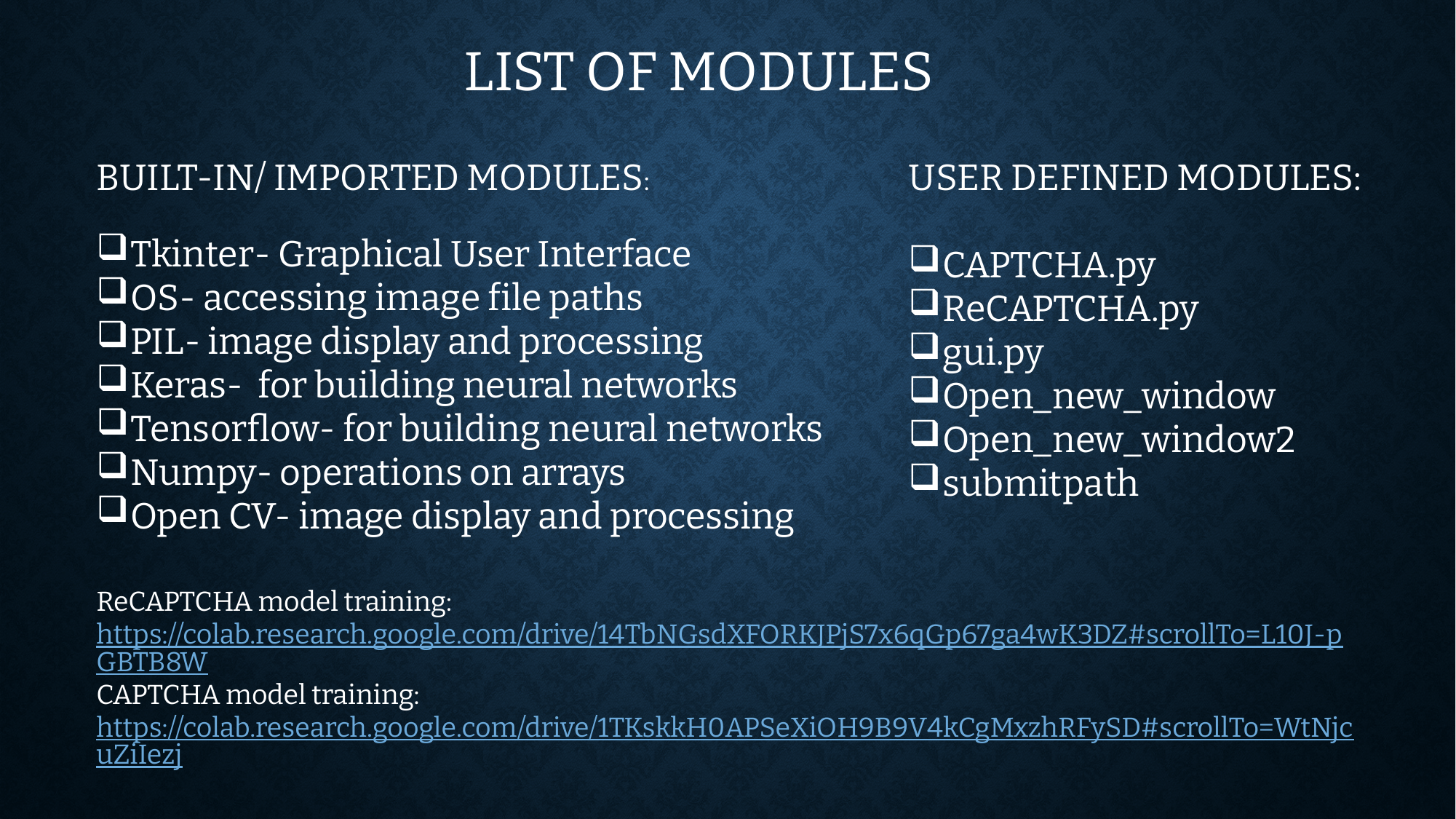

LIST OF MODULES
BUILT-IN/ IMPORTED MODULES:

Tkinter- Graphical User Interface
OS- accessing image file paths
PIL- image display and processing
Keras-  for building neural networks
Tensorflow- for building neural networks
Numpy- operations on arrays
Open CV- image display and processing
USER DEFINED MODULES:

CAPTCHA.py
ReCAPTCHA.py
gui.py
Open_new_window
Open_new_window2
submitpath

ReCAPTCHA model training: https://colab.research.google.com/drive/14TbNGsdXFORKJPjS7x6qGp67ga4wK3DZ#scrollTo=L10J-pGBTB8W
CAPTCHA model training:
https://colab.research.google.com/drive/1TKskkH0APSeXiOH9B9V4kCgMxzhRFySD#scrollTo=WtNjcuZiIezj